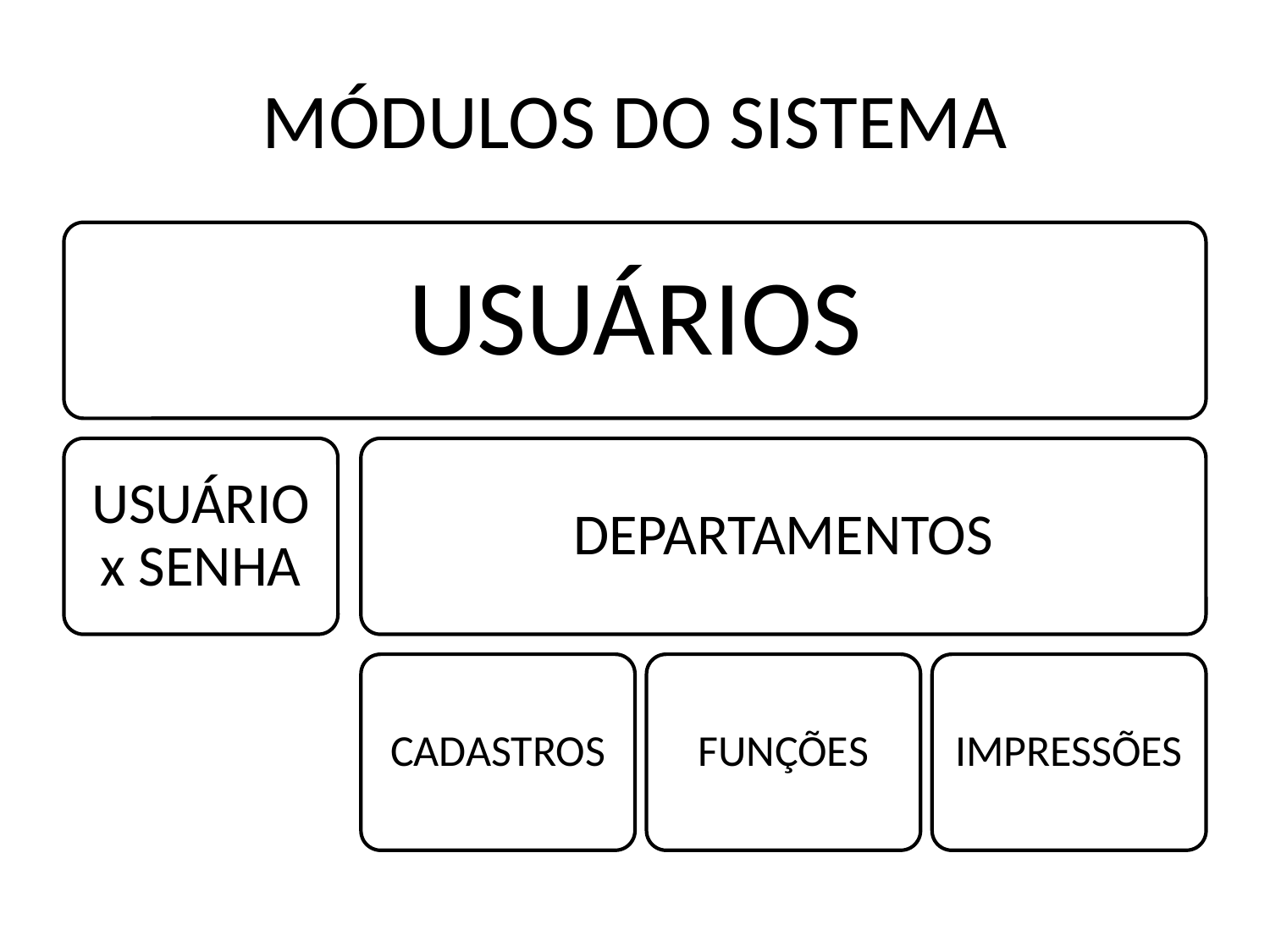

# MÓDULOS DO SISTEMA
USUÁRIOS
USUÁRIO x SENHA
DEPARTAMENTOS
CADASTROS
FUNÇÕES
IMPRESSÕES